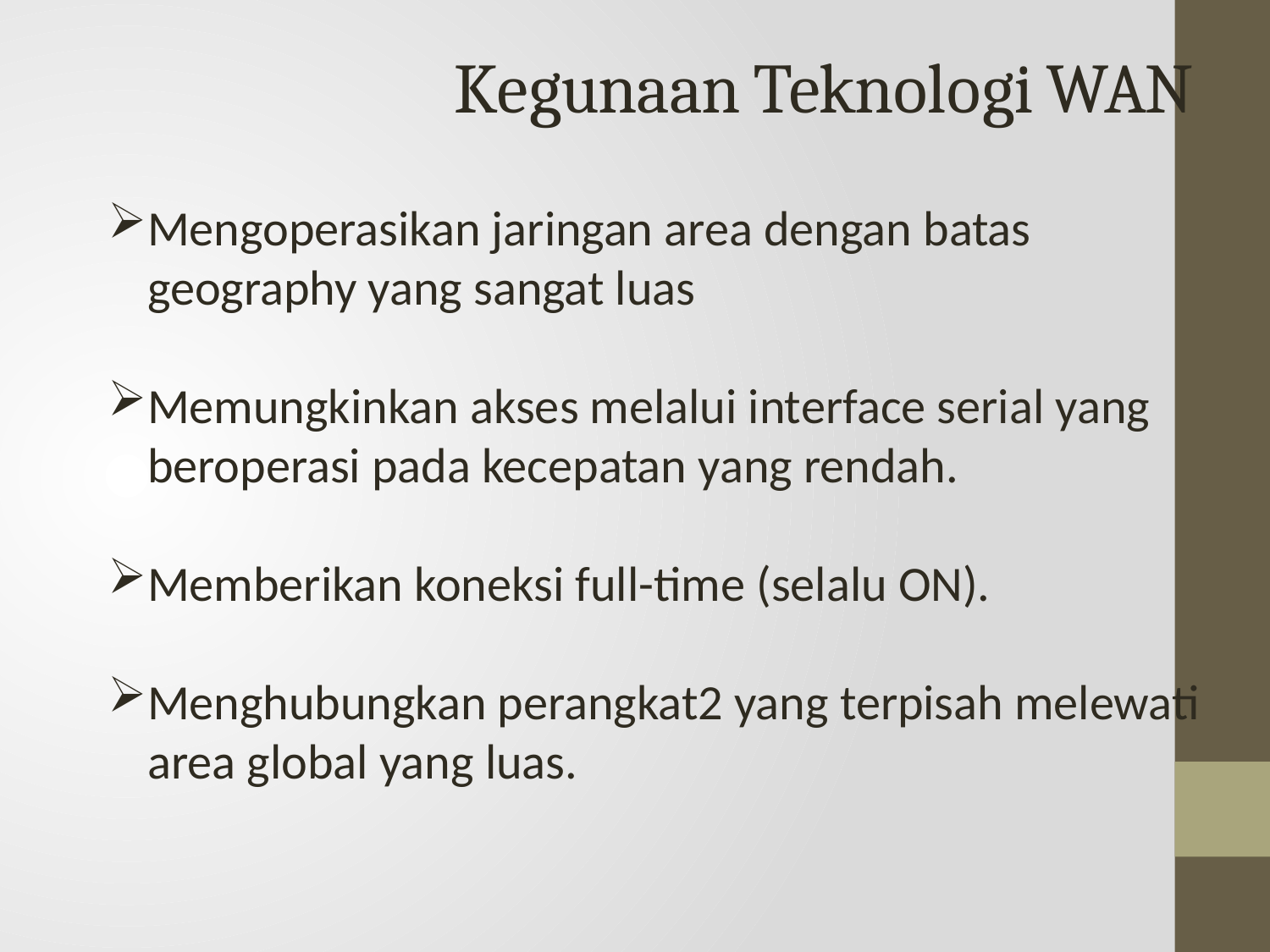

# Kegunaan Teknologi WAN
Mengoperasikan jaringan area dengan batas geography yang sangat luas

Memungkinkan akses melalui interface serial yang beroperasi pada kecepatan yang rendah.

Memberikan koneksi full-time (selalu ON).

Menghubungkan perangkat2 yang terpisah melewati area global yang luas.